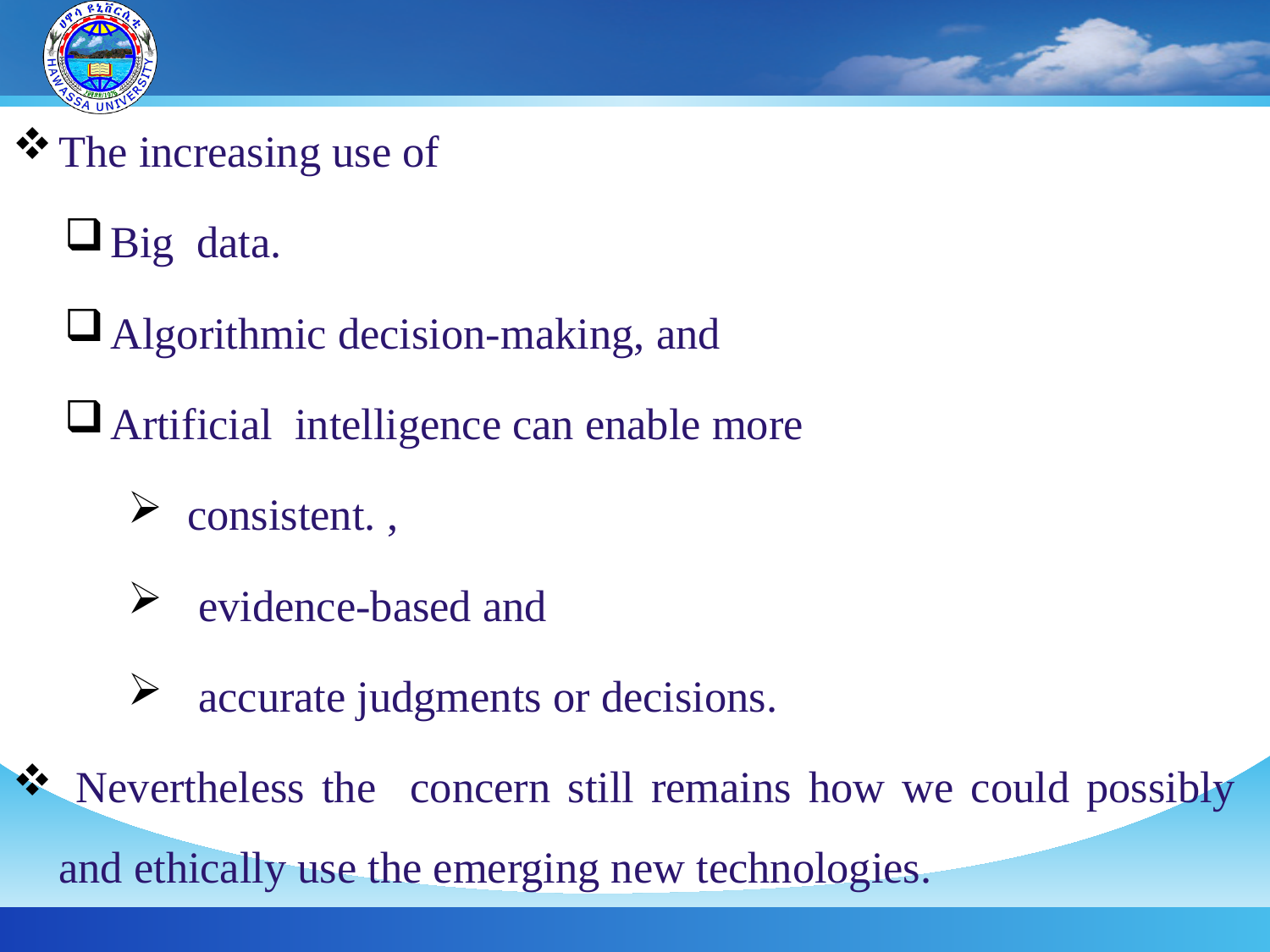

The increasing use of
Big  data.
Algorithmic decision-making, and
Artificial  intelligence can enable more
 consistent. ,
  evidence-based and
  accurate judgments or decisions.
 Nevertheless the  concern still remains how we could possibly and ethically use the emerging new technologies.